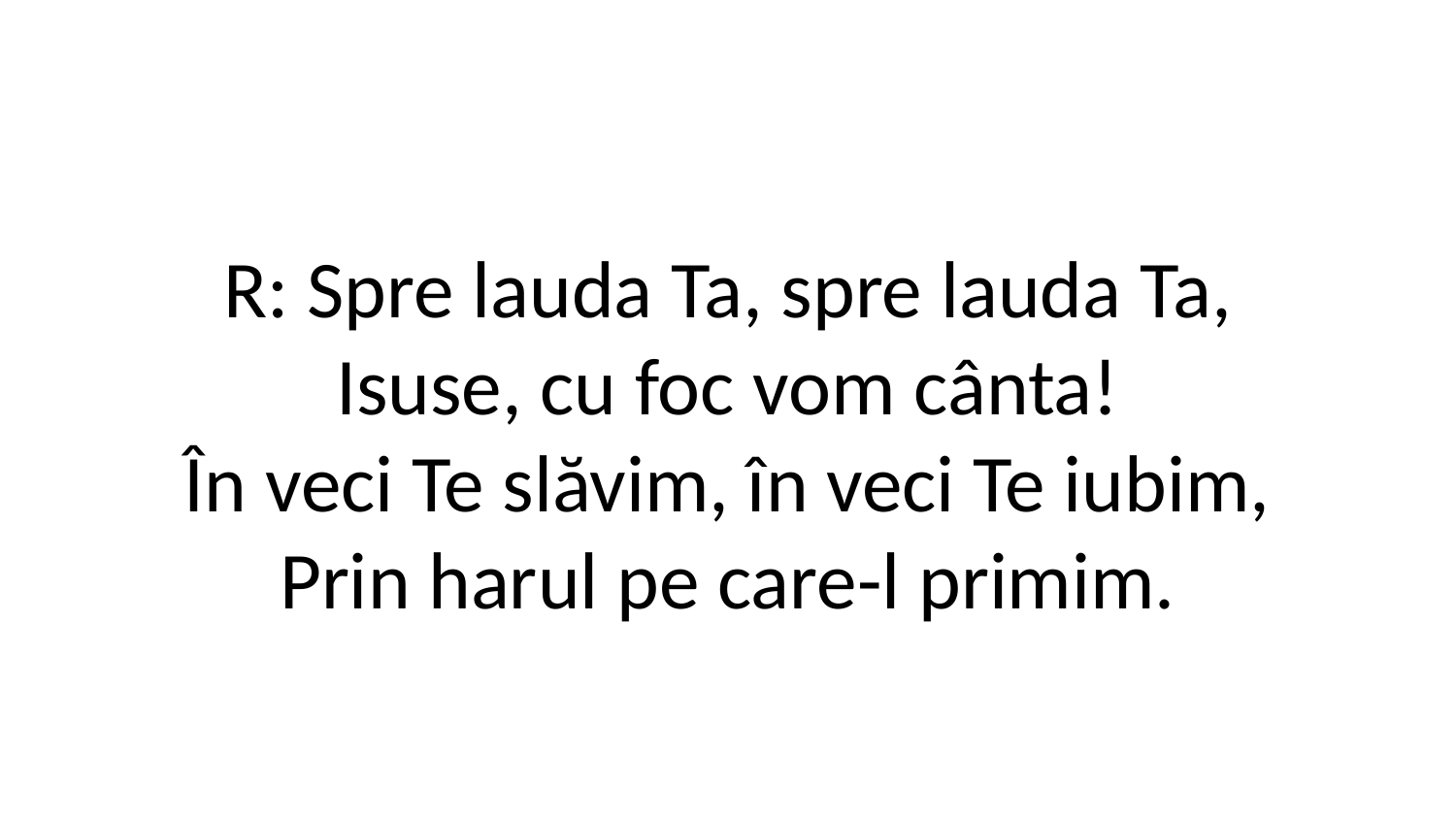

R: Spre lauda Ta, spre lauda Ta,
Isuse, cu foc vom cânta!
În veci Te slăvim, în veci Te iubim,
Prin harul pe care-l primim.